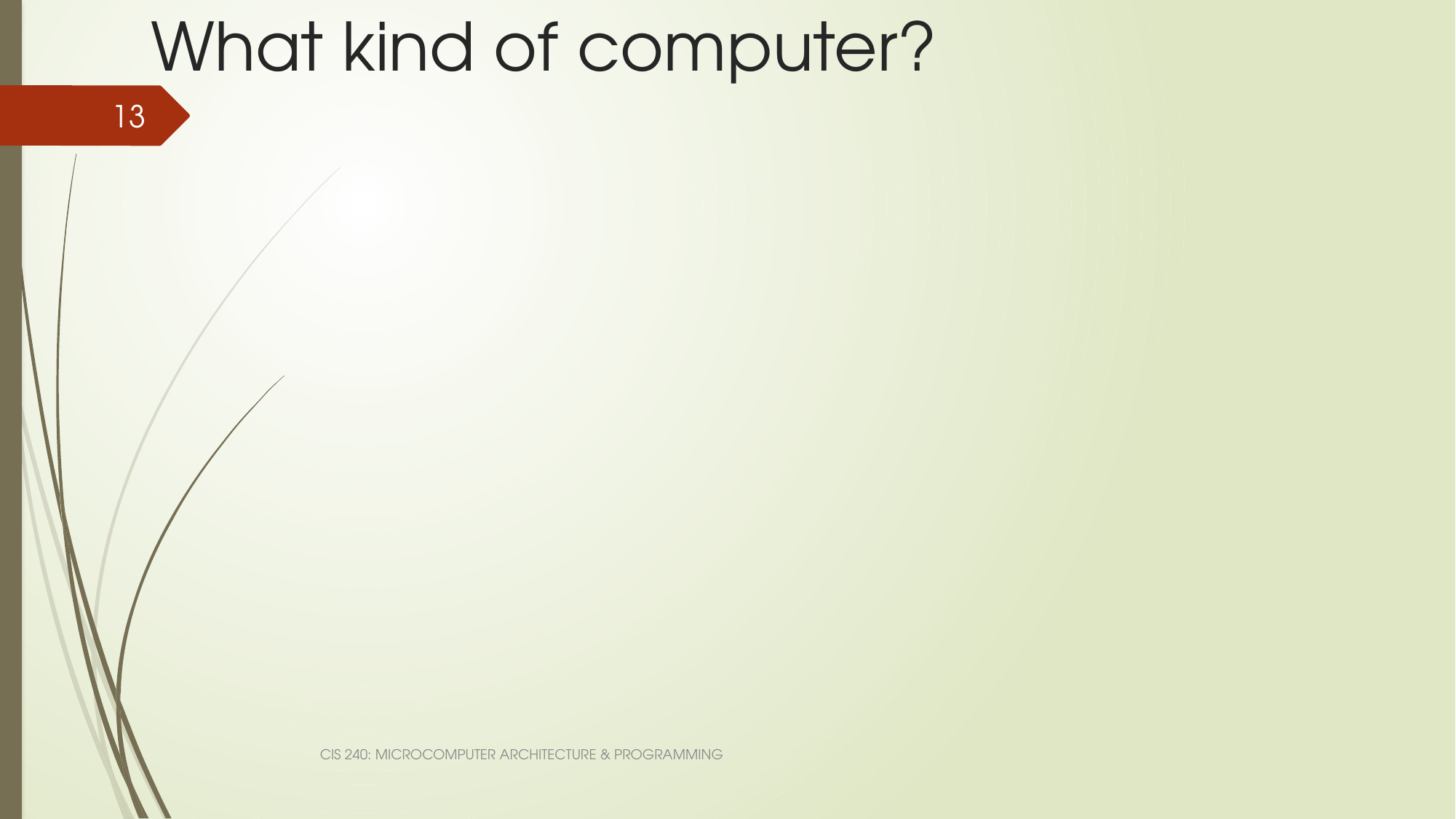

# What kind of computer?
13

CIS 240: MICROCOMPUTER ARCHITECTURE & PROGRAMMING